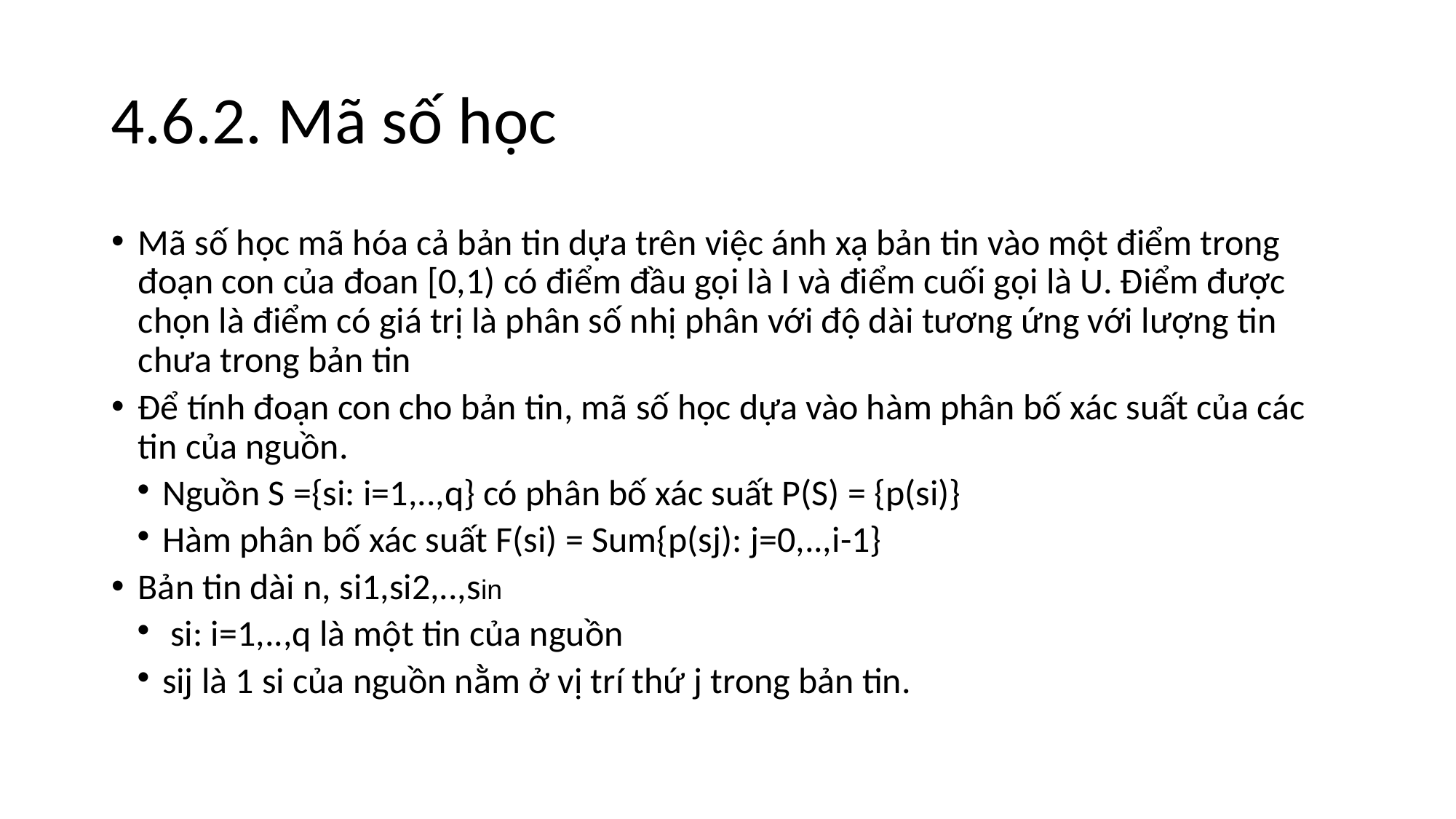

4.6.2. Mã số học
Mã số học mã hóa cả bản tin dựa trên việc ánh xạ bản tin vào một điểm trong đoạn con của đoan [0,1) có điểm đầu gọi là I và điểm cuối gọi là U. Điểm được chọn là điểm có giá trị là phân số nhị phân với độ dài tương ứng với lượng tin chưa trong bản tin
Để tính đoạn con cho bản tin, mã số học dựa vào hàm phân bố xác suất của các tin của nguồn.
Nguồn S ={si: i=1,..,q} có phân bố xác suất P(S) = {p(si)}
Hàm phân bố xác suất F(si) = Sum{p(sj): j=0,..,i-1}
Bản tin dài n, si1,si2,..,sin
 si: i=1,..,q là một tin của nguồn
sij là 1 si của nguồn nằm ở vị trí thứ j trong bản tin.